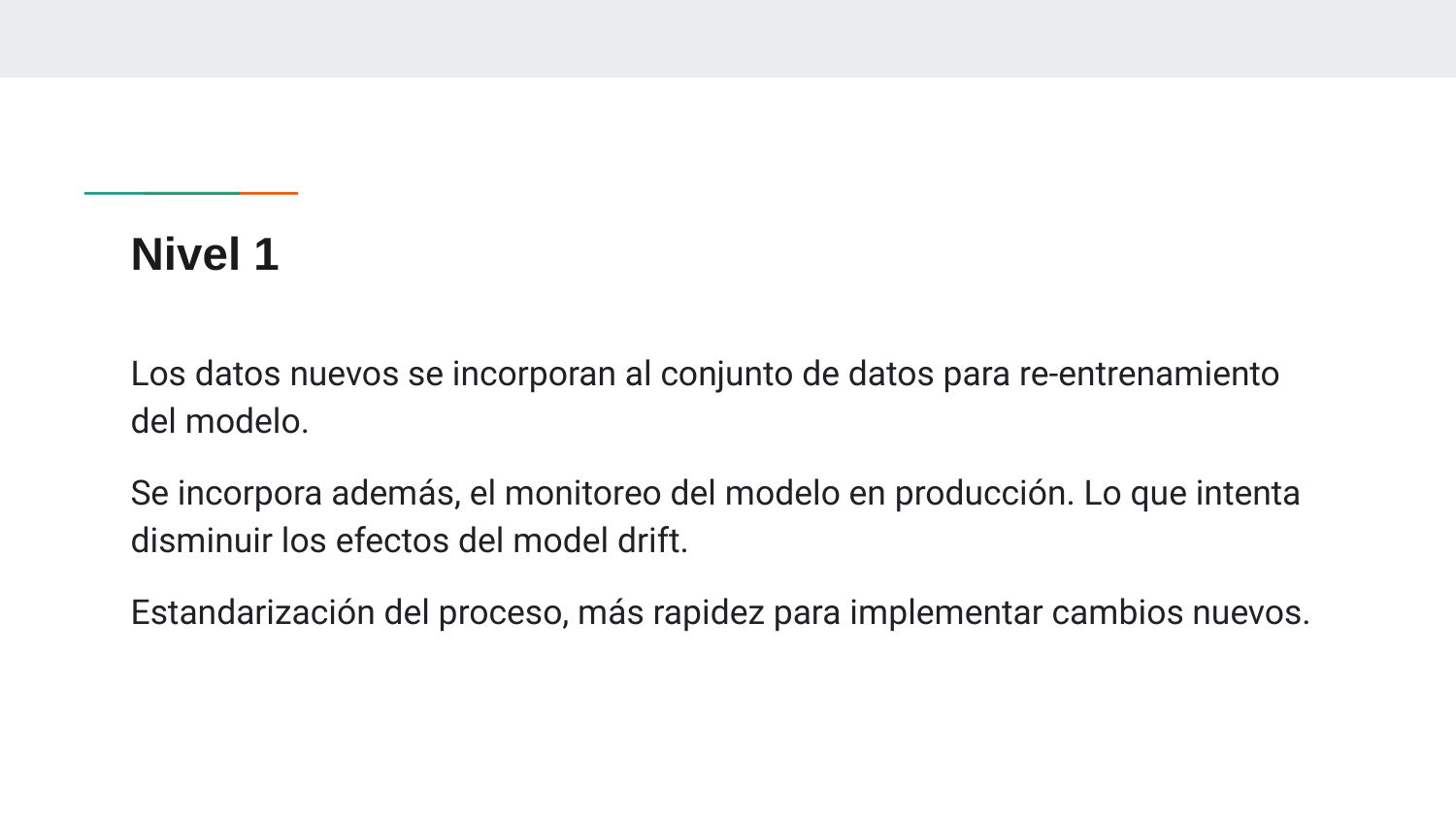

# Nivel 1
Los datos nuevos se incorporan al conjunto de datos para re-entrenamiento del modelo.
Se incorpora además, el monitoreo del modelo en producción. Lo que intenta disminuir los efectos del model drift.
Estandarización del proceso, más rapidez para implementar cambios nuevos.